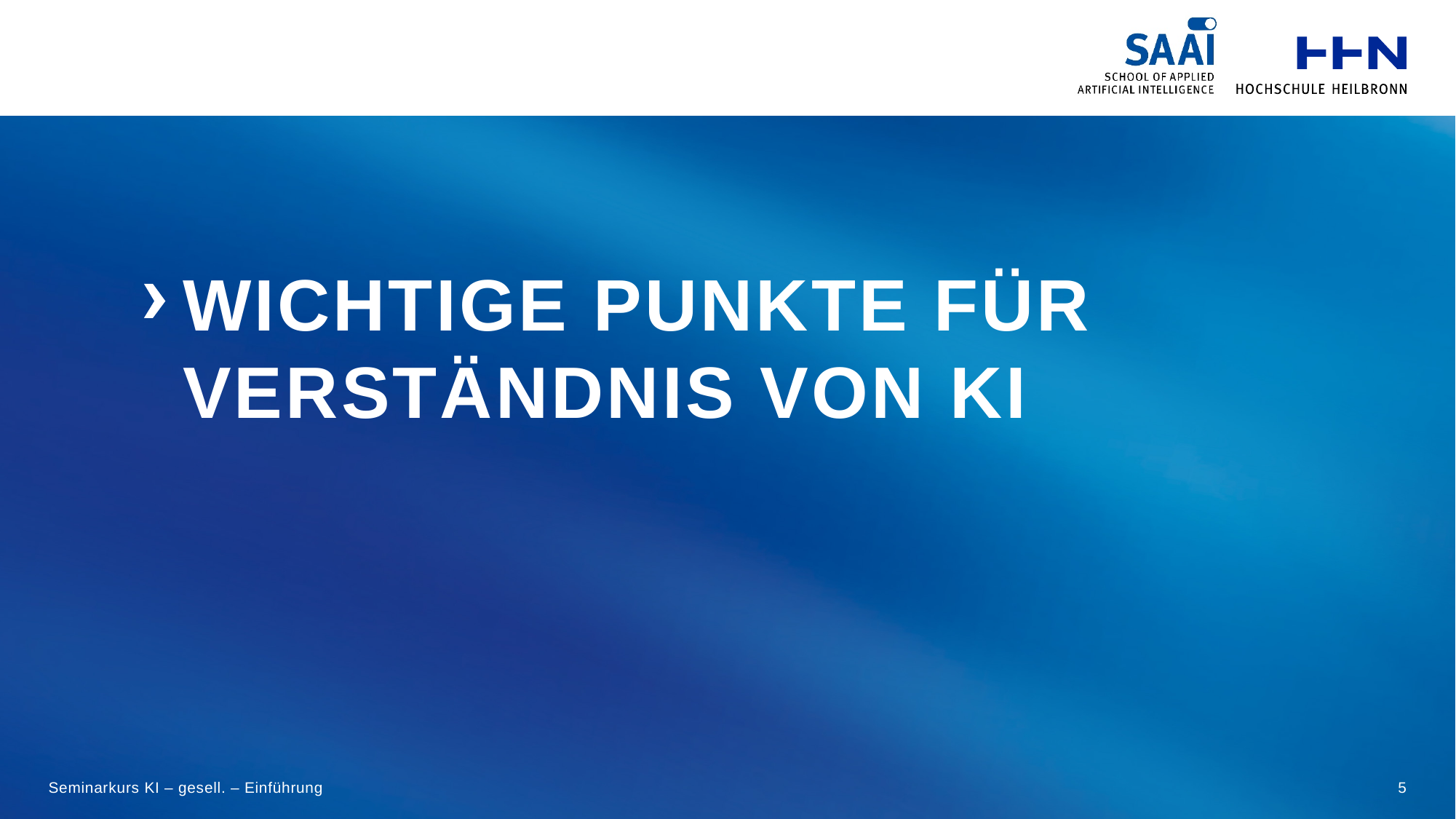

# Wichtige Punkte für Verständnis von KI
Seminarkurs KI – gesell. – Einführung
5